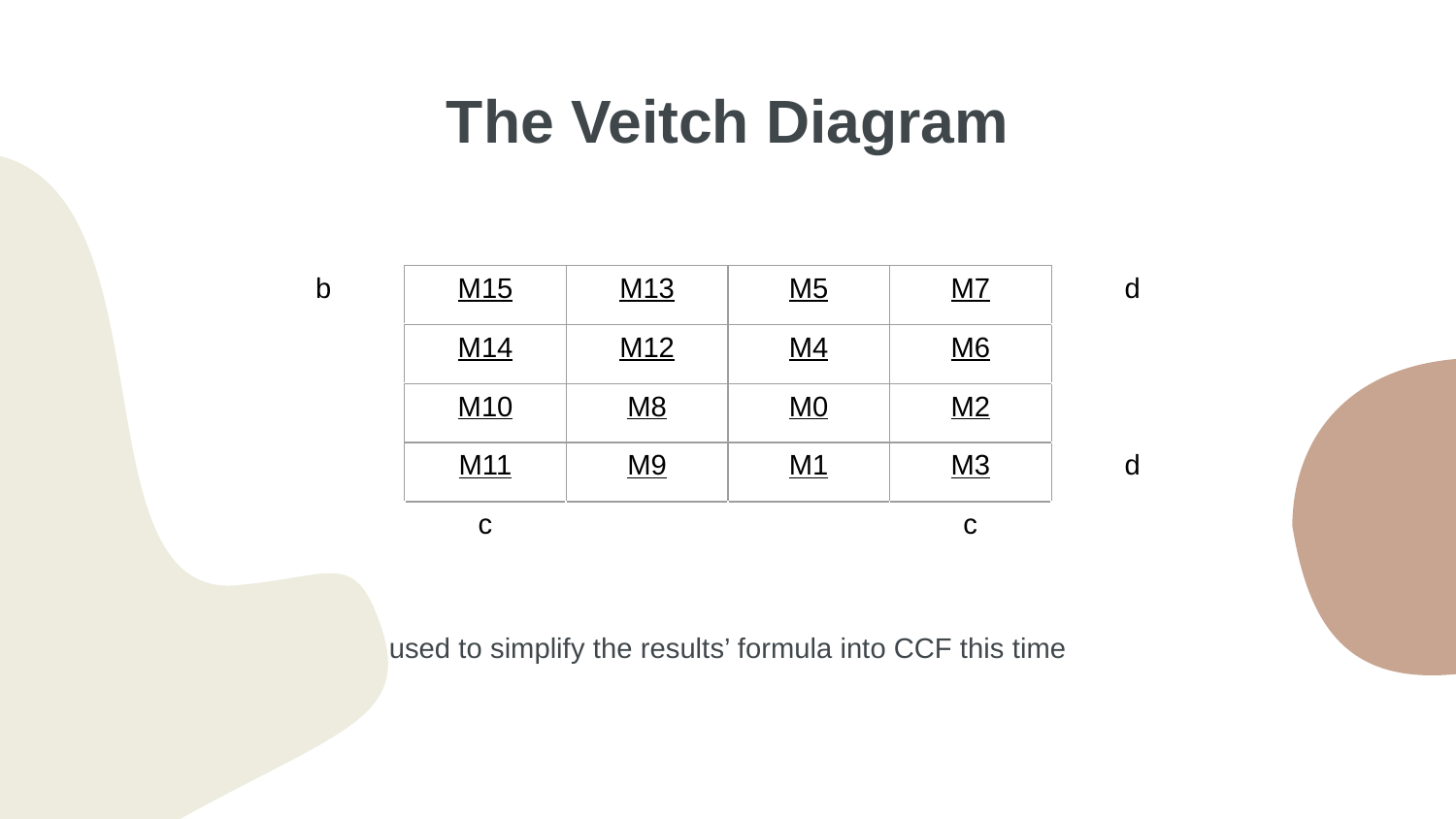

# The Veitch Diagram
|  |  |  |  |  |  |
| --- | --- | --- | --- | --- | --- |
| b | M15 | M13 | M5 | M7 | d |
|  | M14 | M12 | M4 | M6 |  |
|  | M10 | M8 | M0 | M2 |  |
|  | M11 | M9 | M1 | M3 | d |
|  | c |  |  | c |  |

used to simplify the results’ formula into CCF this time